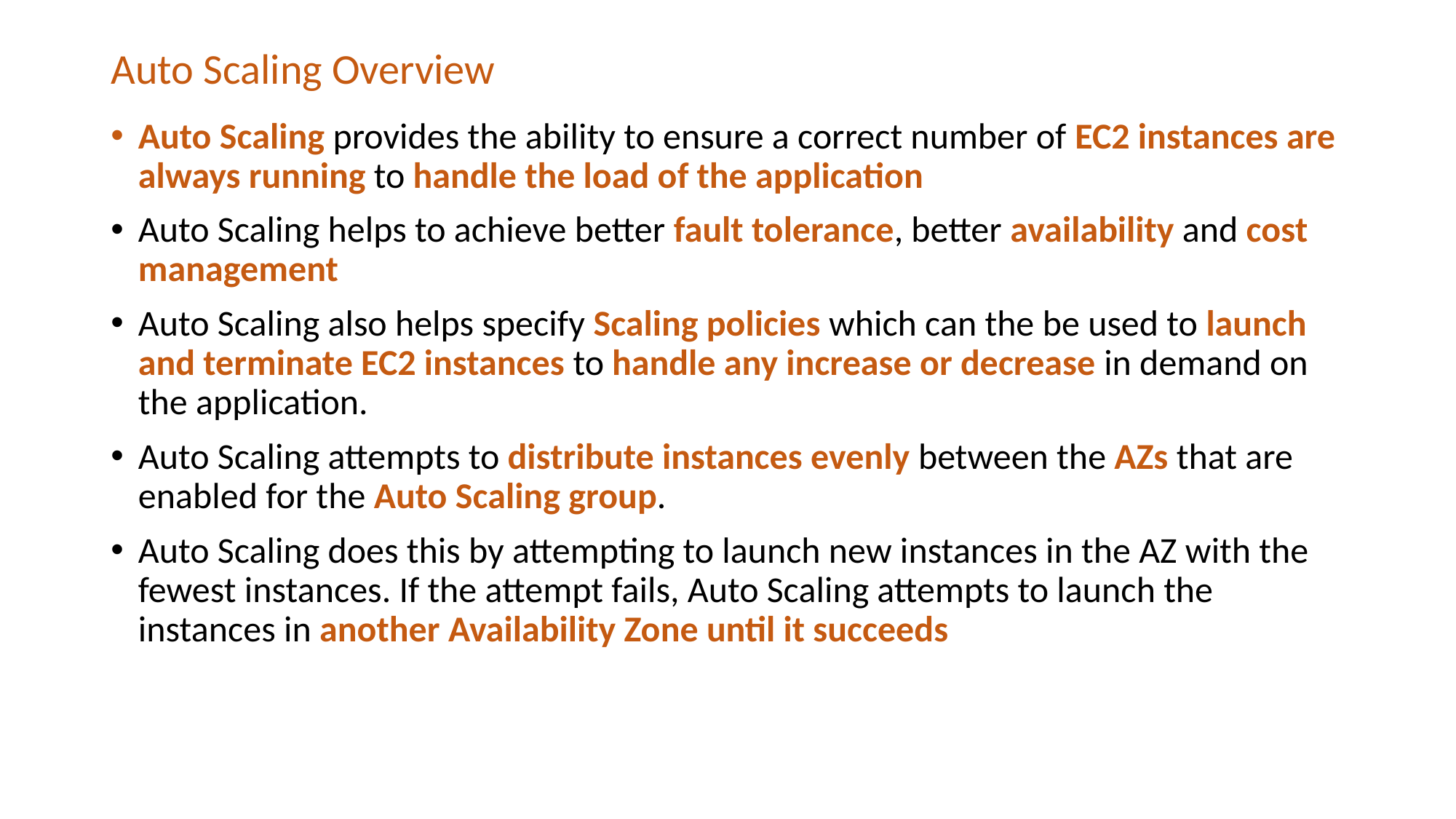

# Auto Scaling Overview
Auto Scaling provides the ability to ensure a correct number of EC2 instances are always running to handle the load of the application
Auto Scaling helps to achieve better fault tolerance, better availability and cost management
Auto Scaling also helps specify Scaling policies which can the be used to launch and terminate EC2 instances to handle any increase or decrease in demand on the application.
Auto Scaling attempts to distribute instances evenly between the AZs that are enabled for the Auto Scaling group.
Auto Scaling does this by attempting to launch new instances in the AZ with the fewest instances. If the attempt fails, Auto Scaling attempts to launch the instances in another Availability Zone until it succeeds